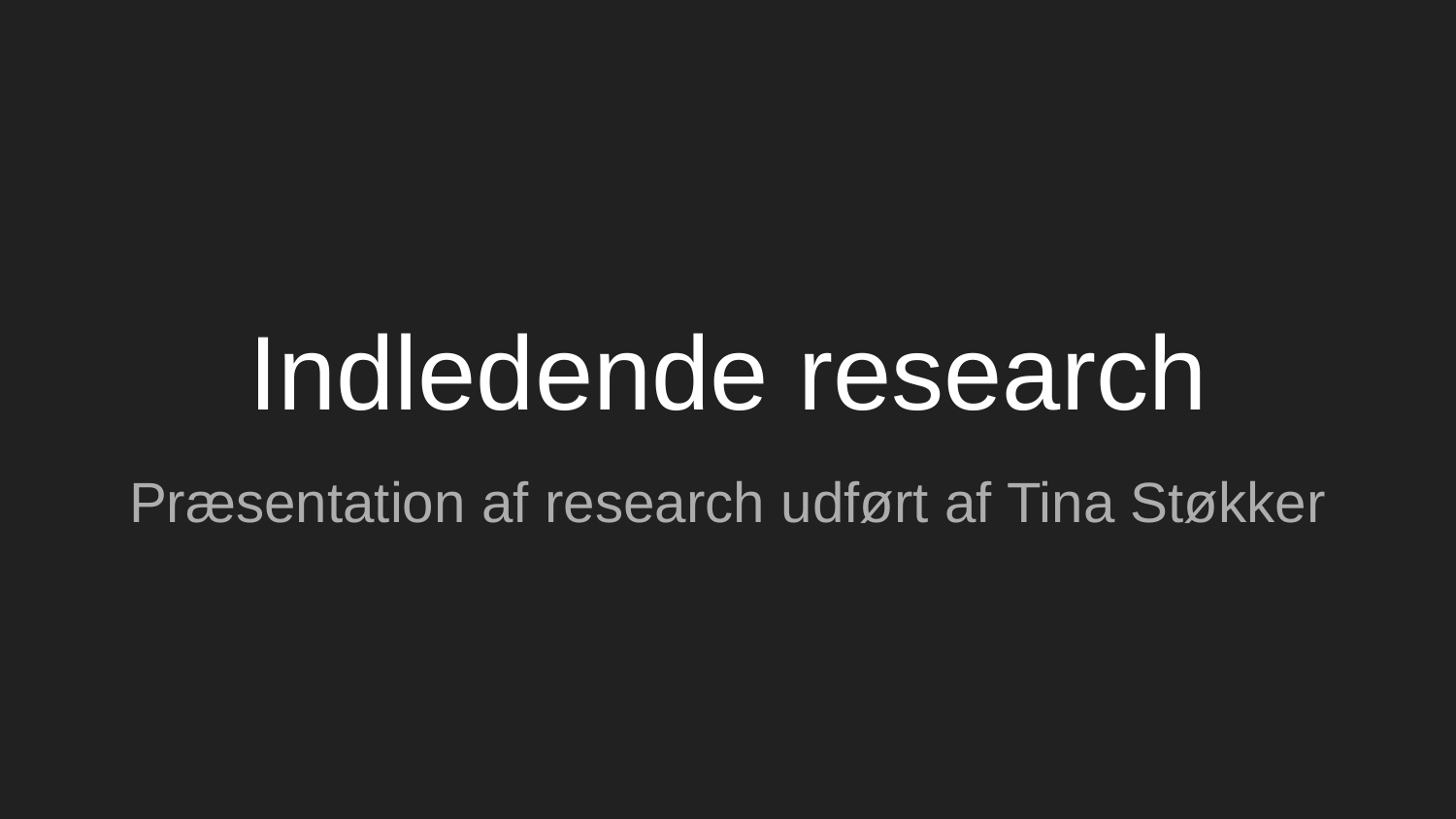

# Indledende research
Præsentation af research udført af Tina Støkker